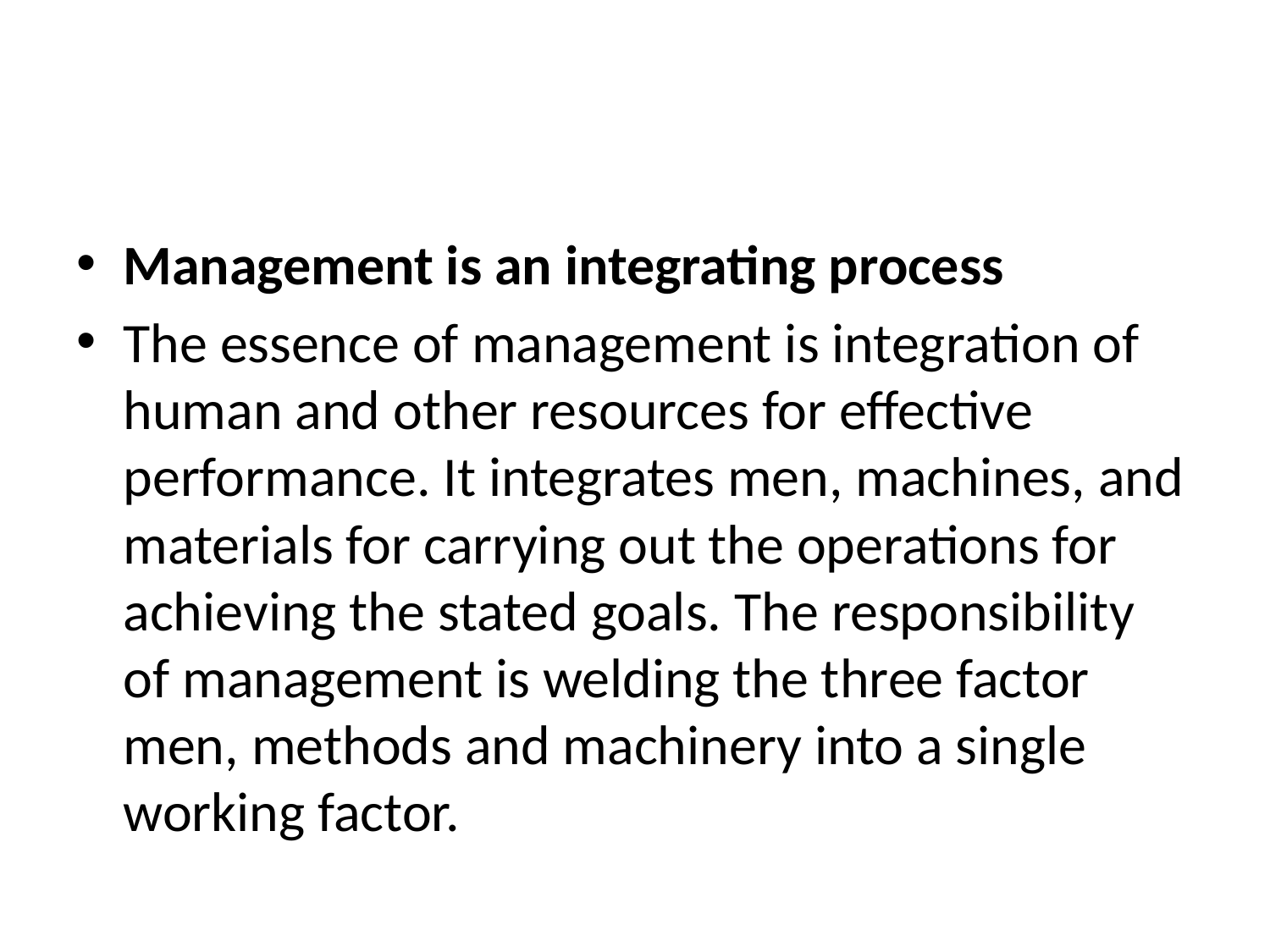

#
Management is an integrating process
The essence of management is integration of human and other resources for effective performance. It integrates men, machines, and materials for carrying out the operations for achieving the stated goals. The responsibility of management is welding the three factor men, methods and machinery into a single working factor.